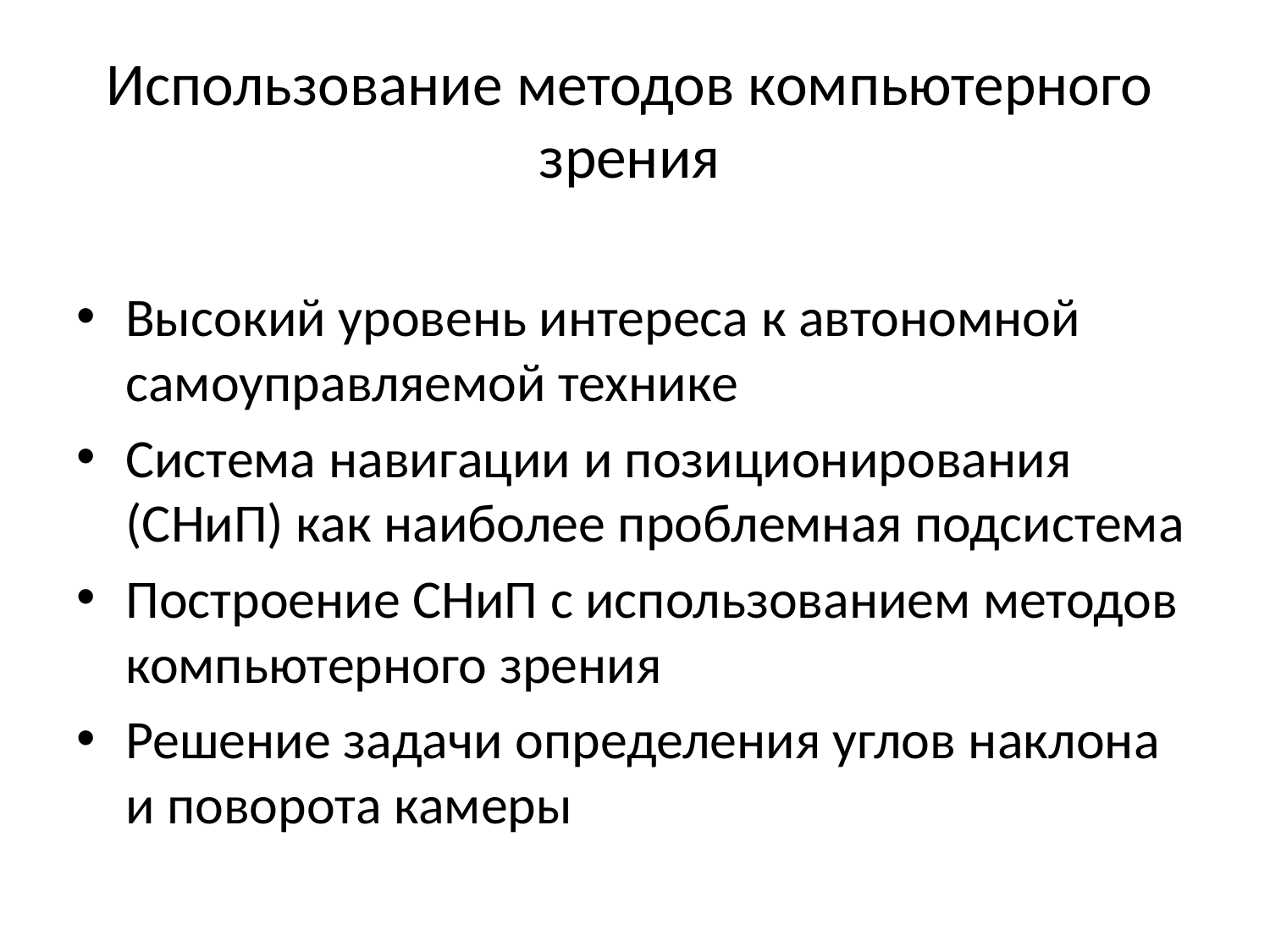

# Использование методов компьютерного зрения
Высокий уровень интереса к автономной самоуправляемой технике
Система навигации и позиционирования (СНиП) как наиболее проблемная подсистема
Построение СНиП с использованием методов компьютерного зрения
Решение задачи определения углов наклона и поворота камеры